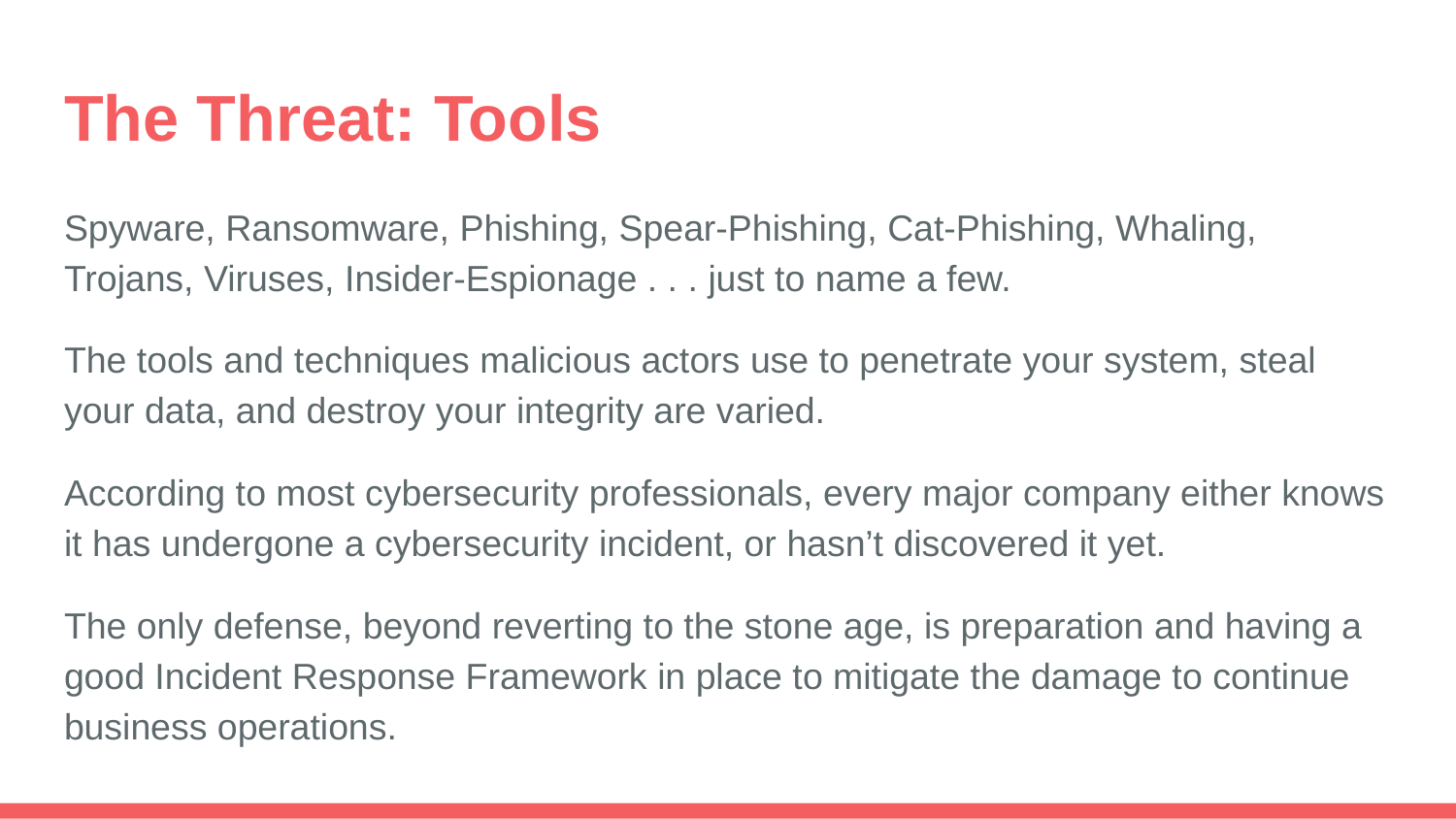

# The Threat: Tools
Spyware, Ransomware, Phishing, Spear-Phishing, Cat-Phishing, Whaling, Trojans, Viruses, Insider-Espionage . . . just to name a few.
The tools and techniques malicious actors use to penetrate your system, steal your data, and destroy your integrity are varied.
According to most cybersecurity professionals, every major company either knows it has undergone a cybersecurity incident, or hasn’t discovered it yet.
The only defense, beyond reverting to the stone age, is preparation and having a good Incident Response Framework in place to mitigate the damage to continue business operations.